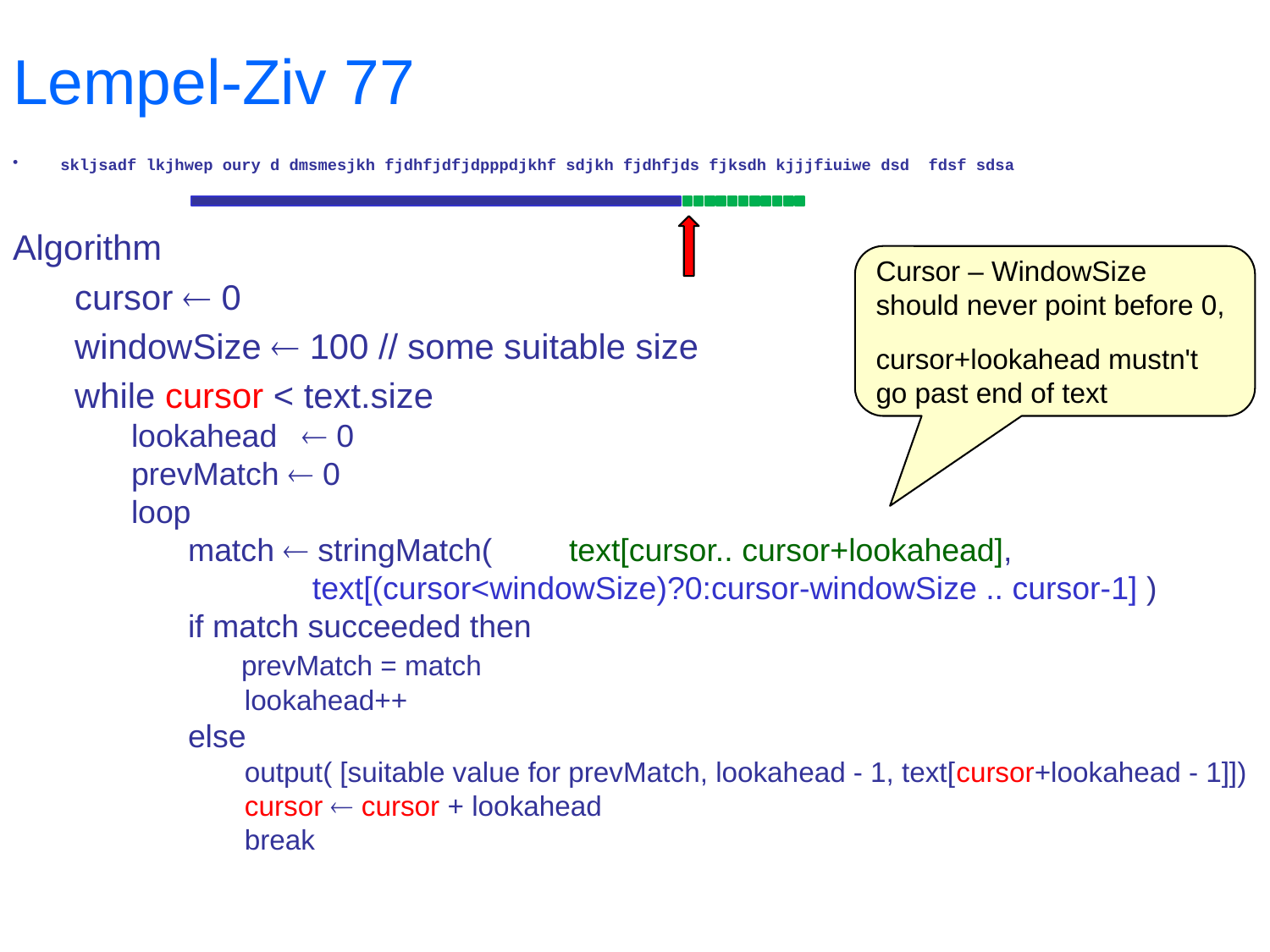

# Lempel-Ziv 77

skljsadf lkjhwep oury d dmsmesjkh fjdhfjdfjdpppdjkhf sdjkh fjdhfjds fjksdh kjjjfiuiwe dsd  fdsf sdsa

Algorithm
cursor ← 0
windowSize ← 100 // some suitable size
while cursor < text.size
lookahead  ← 0
prevMatch ← 0
loop
match ← stringMatch(	text[cursor.. cursor+lookahead],
              text[(cursor<windowSize)?0:cursor-windowSize .. cursor-1] )
if match succeeded then
      prevMatch = match
lookahead++
else
output( [suitable value for prevMatch, lookahead - 1, text[cursor+lookahead - 1]])
cursor ← cursor + lookahead
break

Cursor – WindowSize
should never point before 0,
cursor+lookahead mustn't
go past end of text